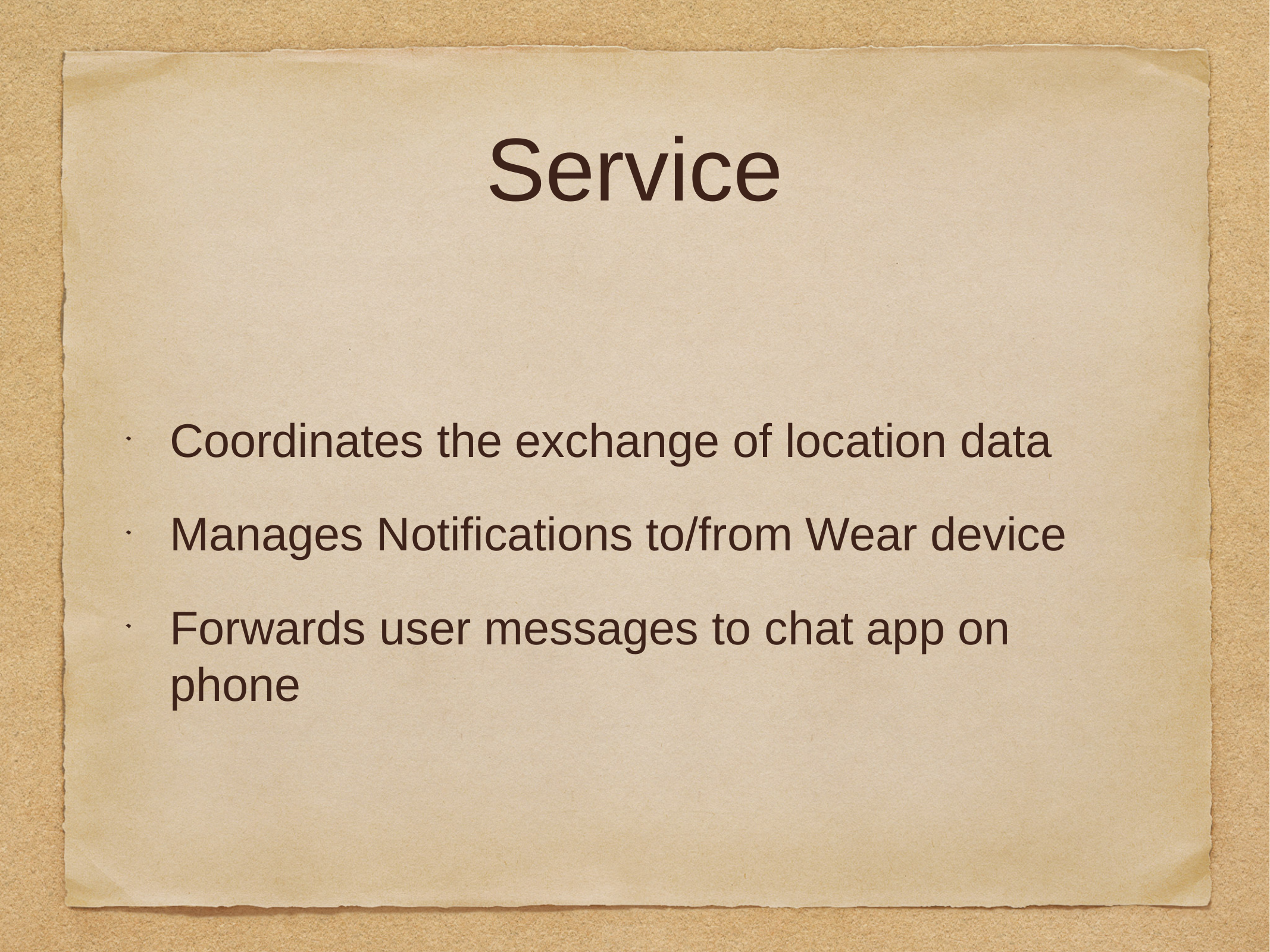

# Service
Coordinates the exchange of location data
Manages Notifications to/from Wear device
Forwards user messages to chat app on phone